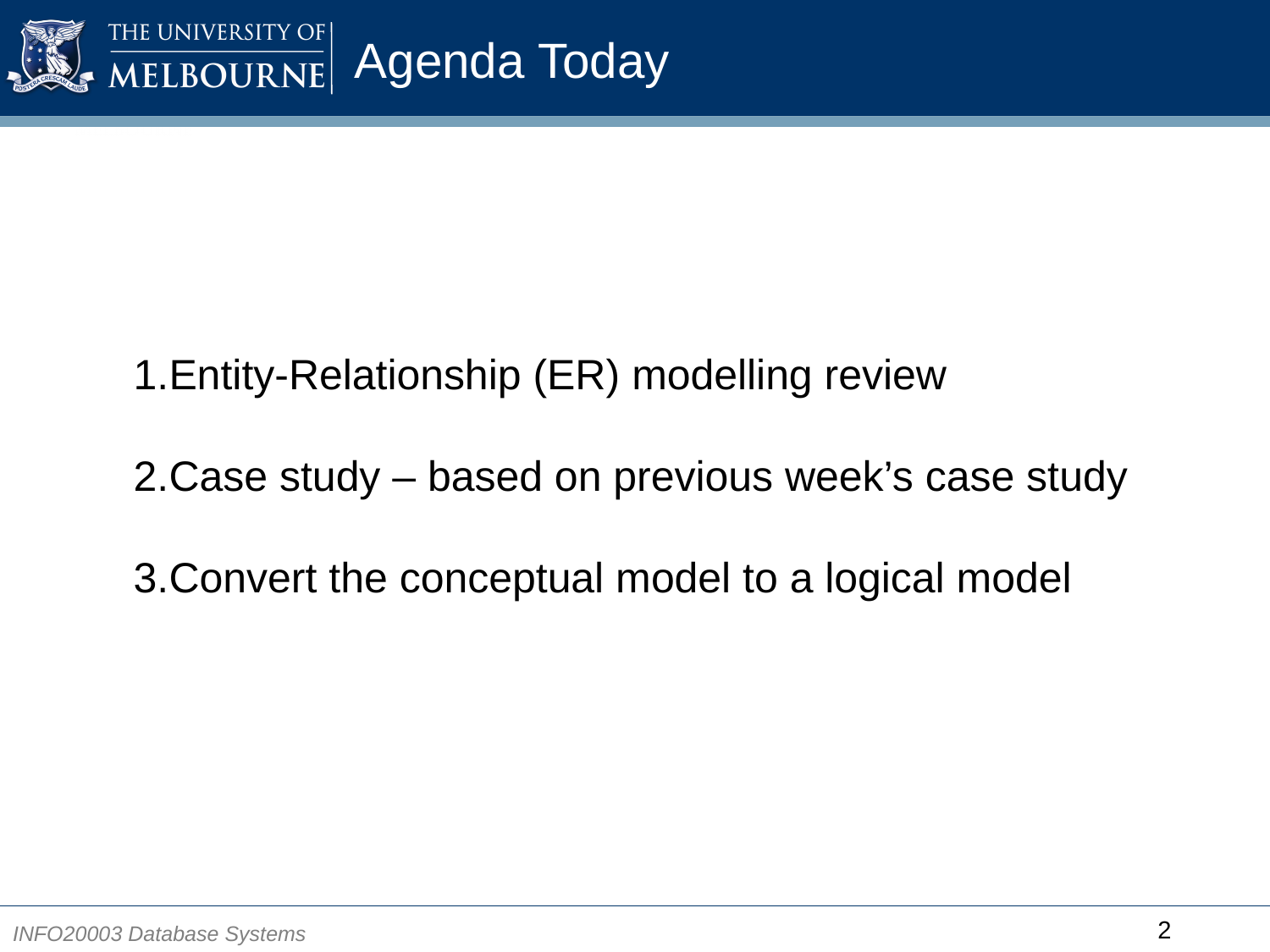

# Agenda Today
Entity-Relationship (ER) modelling review

Case study – based on previous week’s case study

Convert the conceptual model to a logical model